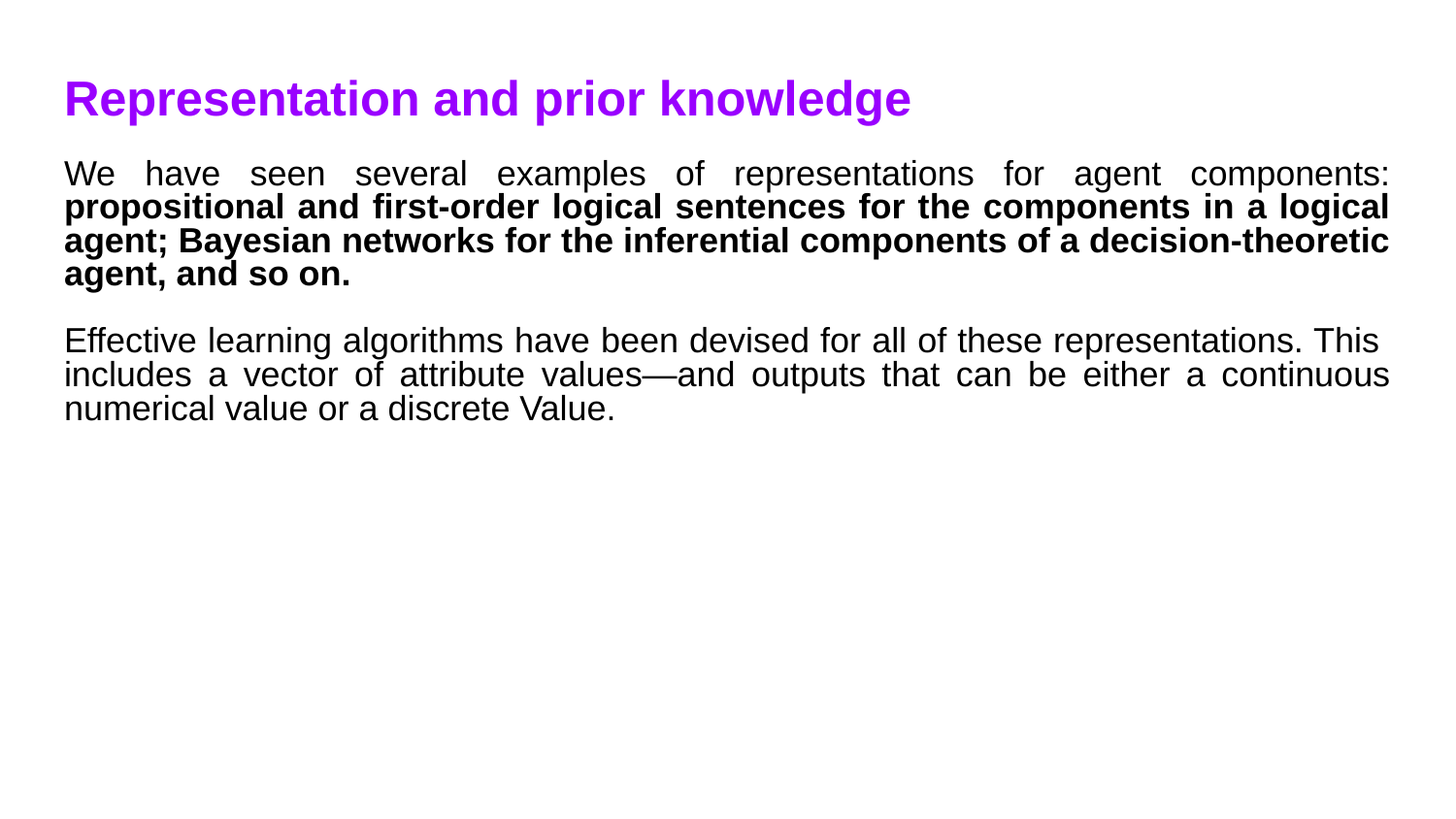

Representation and prior knowledge

We have seen several examples of representations for agent components: propositional and first-order logical sentences for the components in a logical agent; Bayesian networks for the inferential components of a decision-theoretic agent, and so on.

Effective learning algorithms have been devised for all of these representations. This  includes a vector of attribute values—and outputs that can be either a continuous numerical value or a discrete Value.